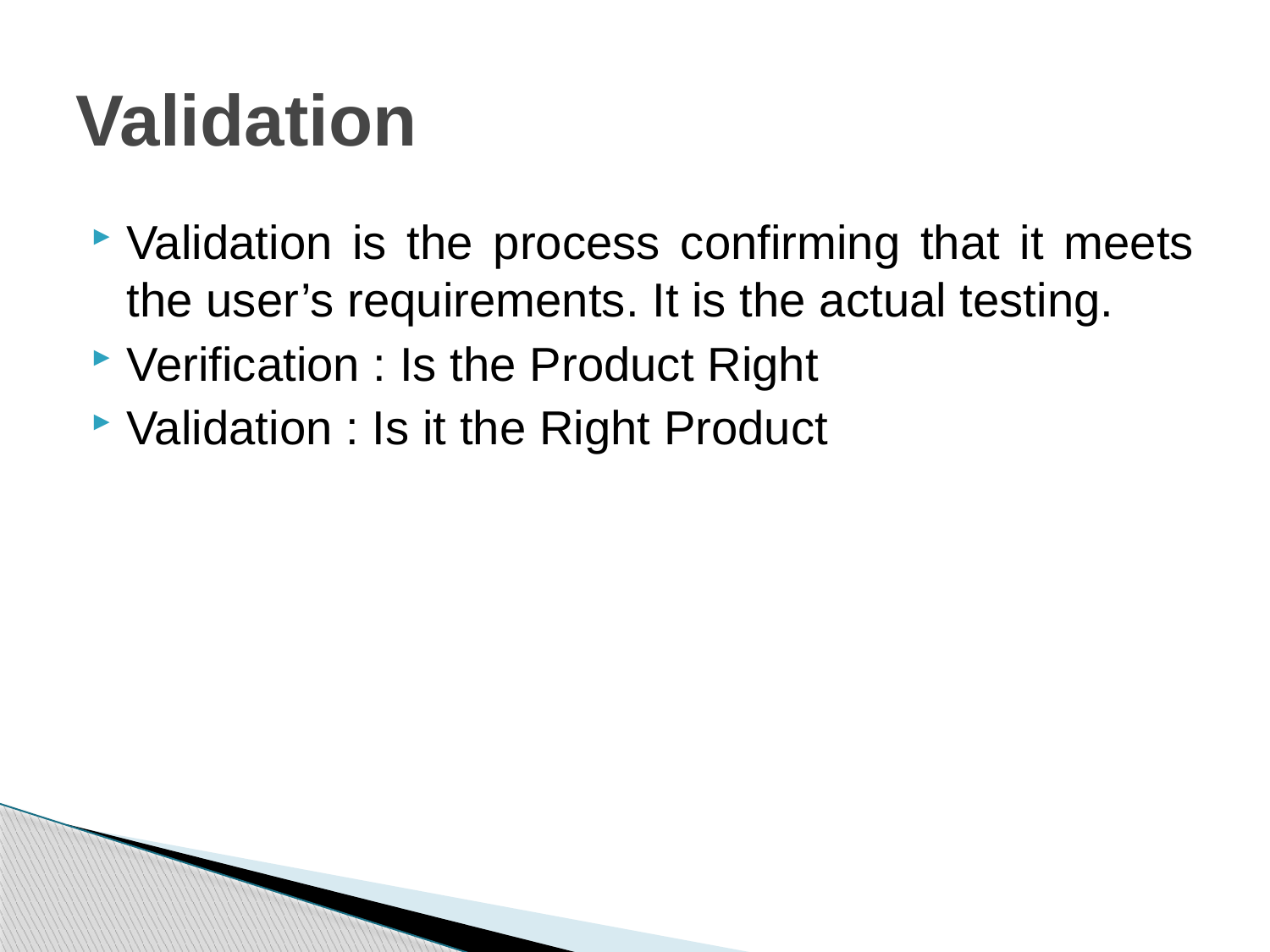

# Validation
Validation is the process confirming that it meets the user’s requirements. It is the actual testing.
Verification : Is the Product Right
Validation : Is it the Right Product